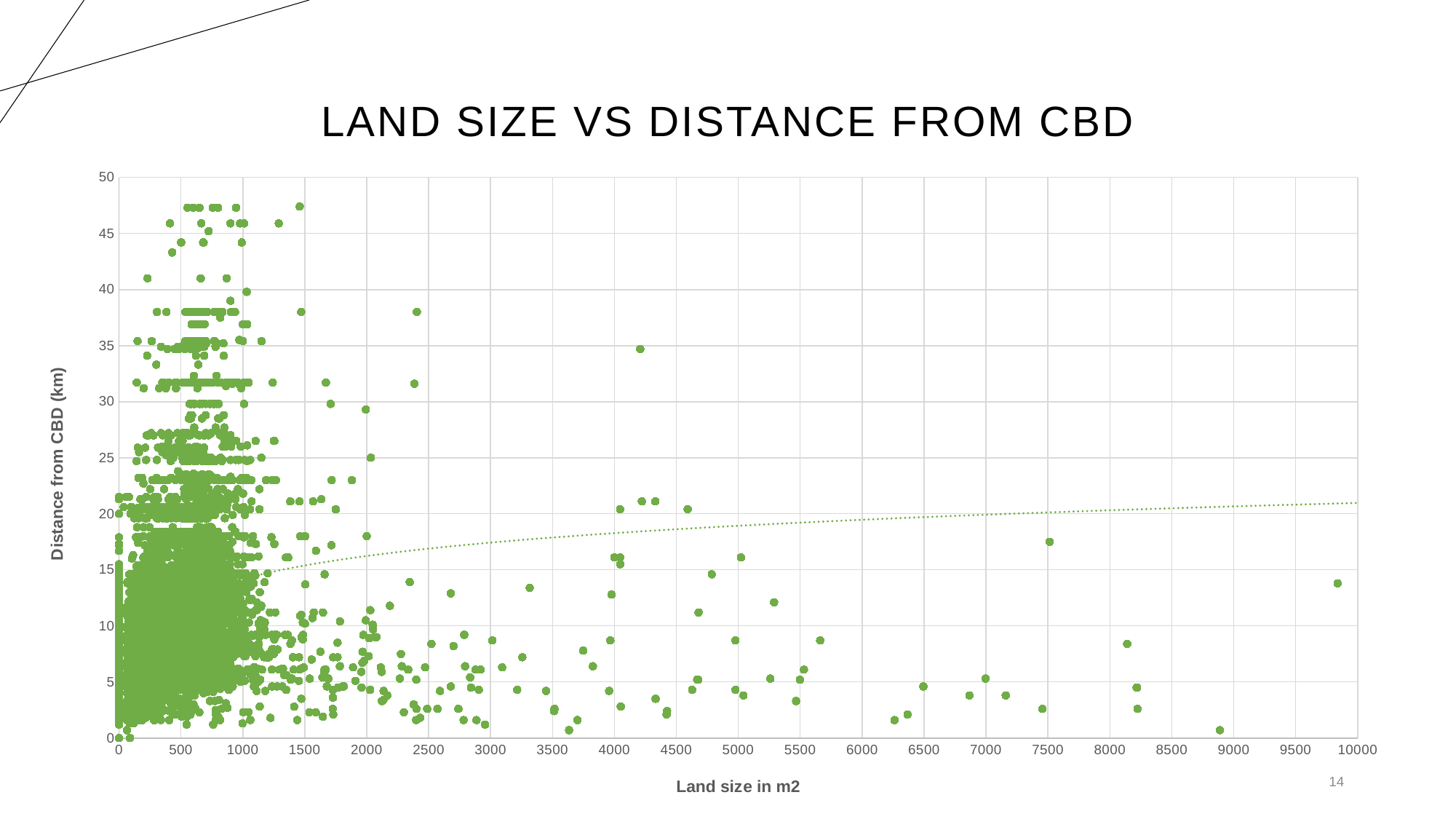

# Land size vs distance from cbd

### Chart

| Category | Distance from cbd |
|---|---|
14